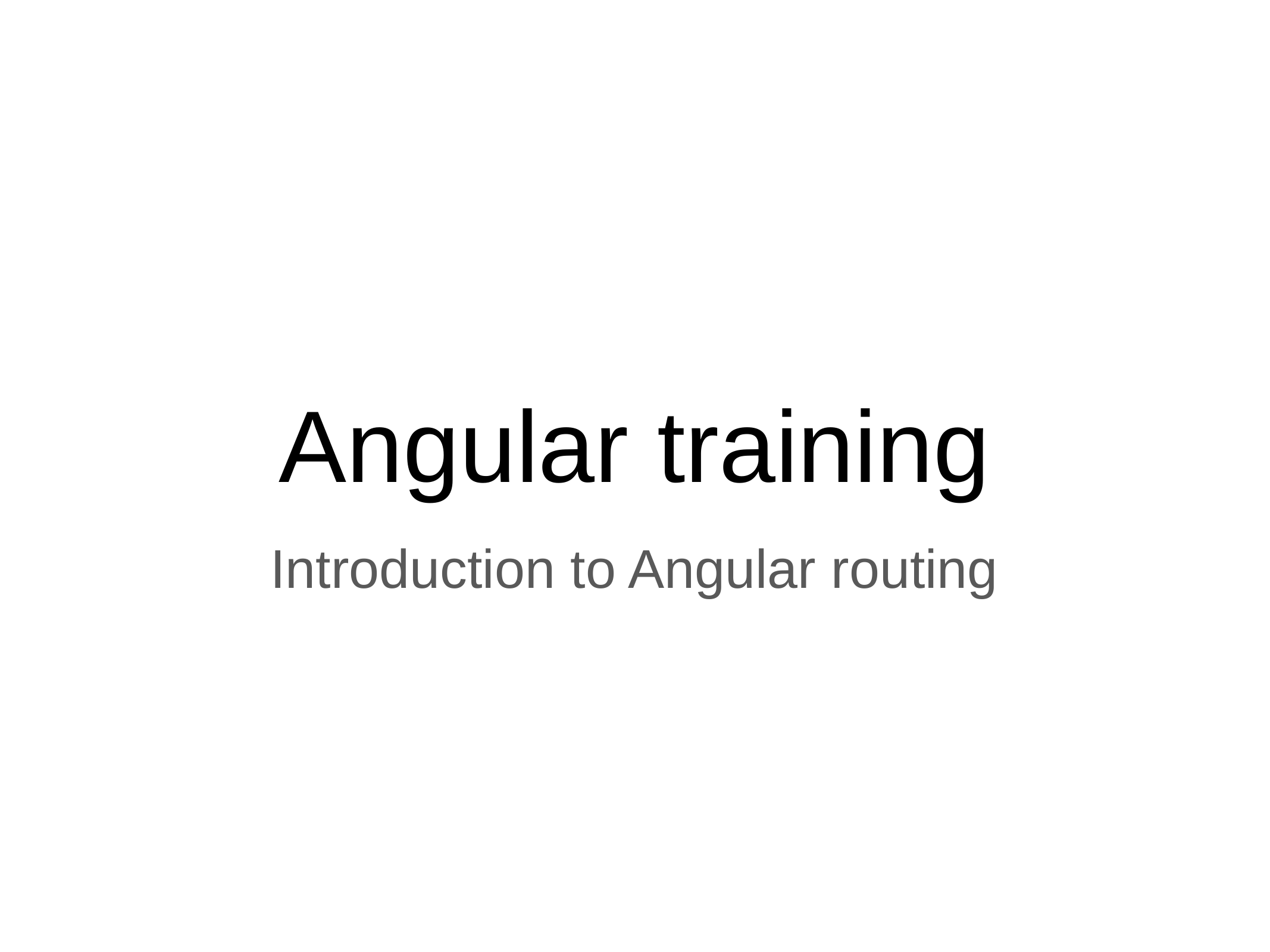

# Angular training
Introduction to Angular routing